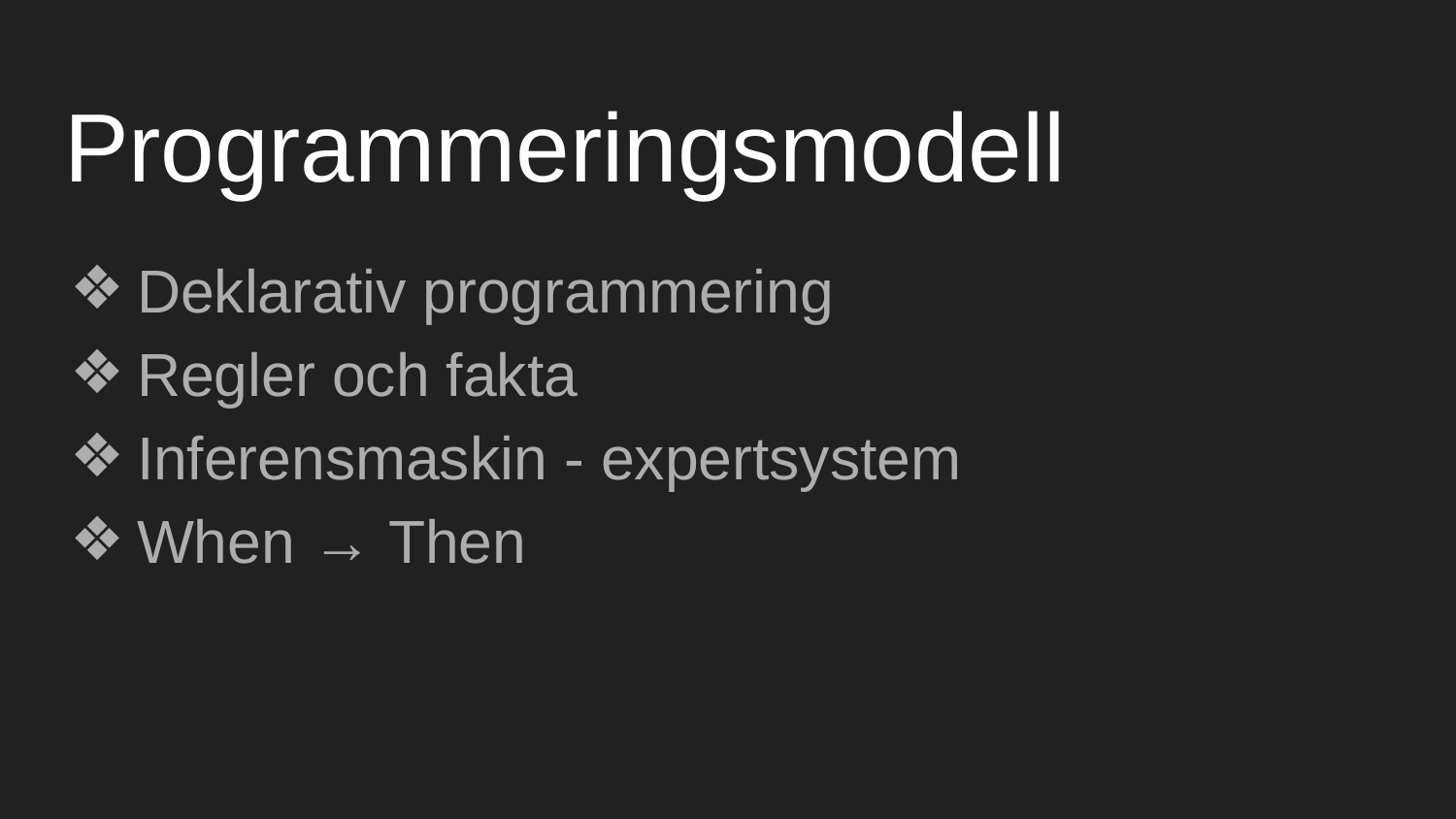

# Programmeringsmodell
Deklarativ programmering
Regler och fakta
Inferensmaskin - expertsystem
When → Then